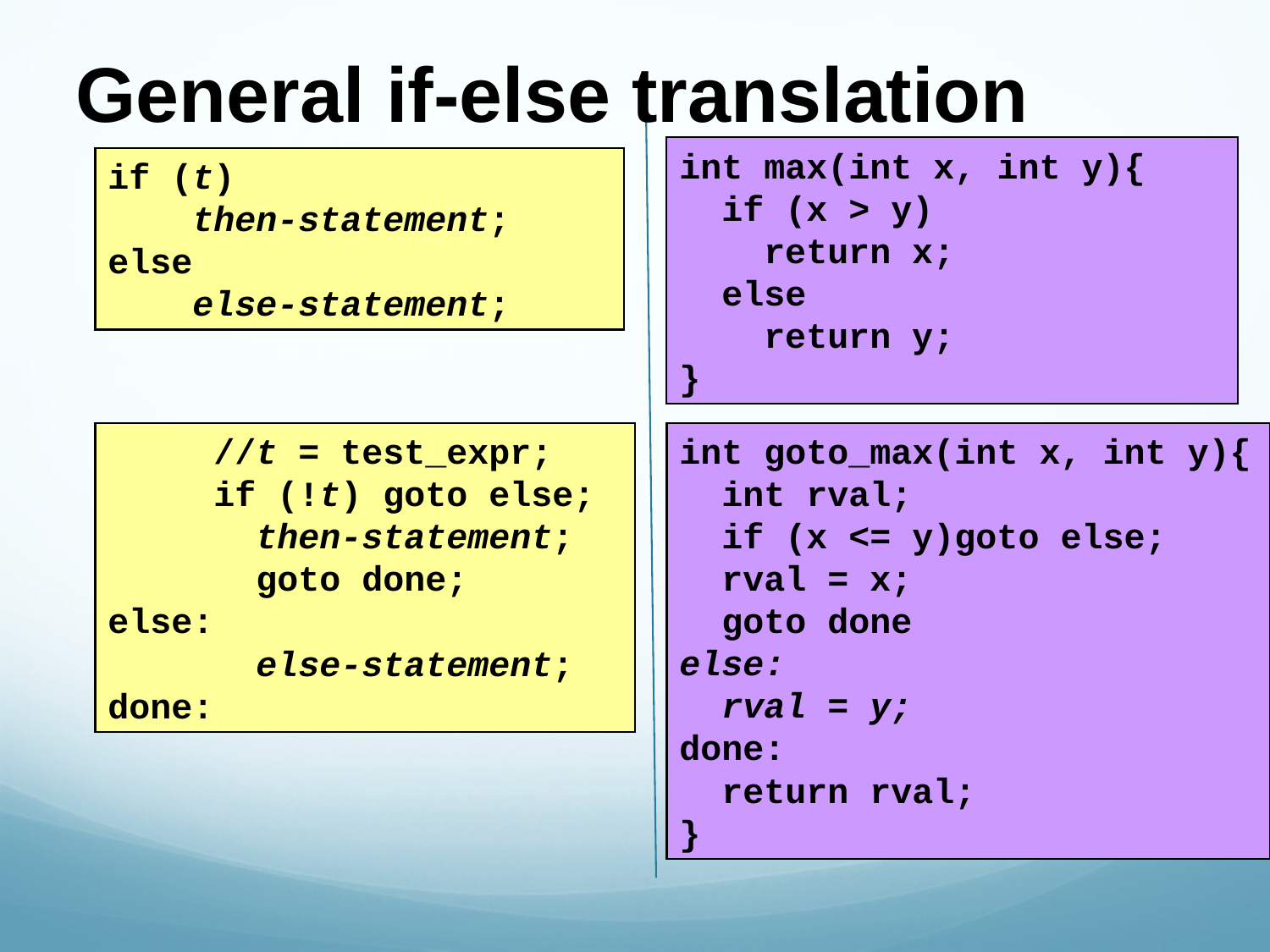

General if-else translation
int max(int x, int y){
  if (x > y)
    return x;
  else
    return y;
}
if (t)
    then-statement;
else
    else-statement;
     //t = test_expr;
     if (!t) goto else;
       then-statement;
       goto done;
else:
       else-statement;
done:
int goto_max(int x, int y){
  int rval;
  if (x <= y)goto else;
  rval = x;
  goto done
else:
  rval = y;
done:
  return rval;
}